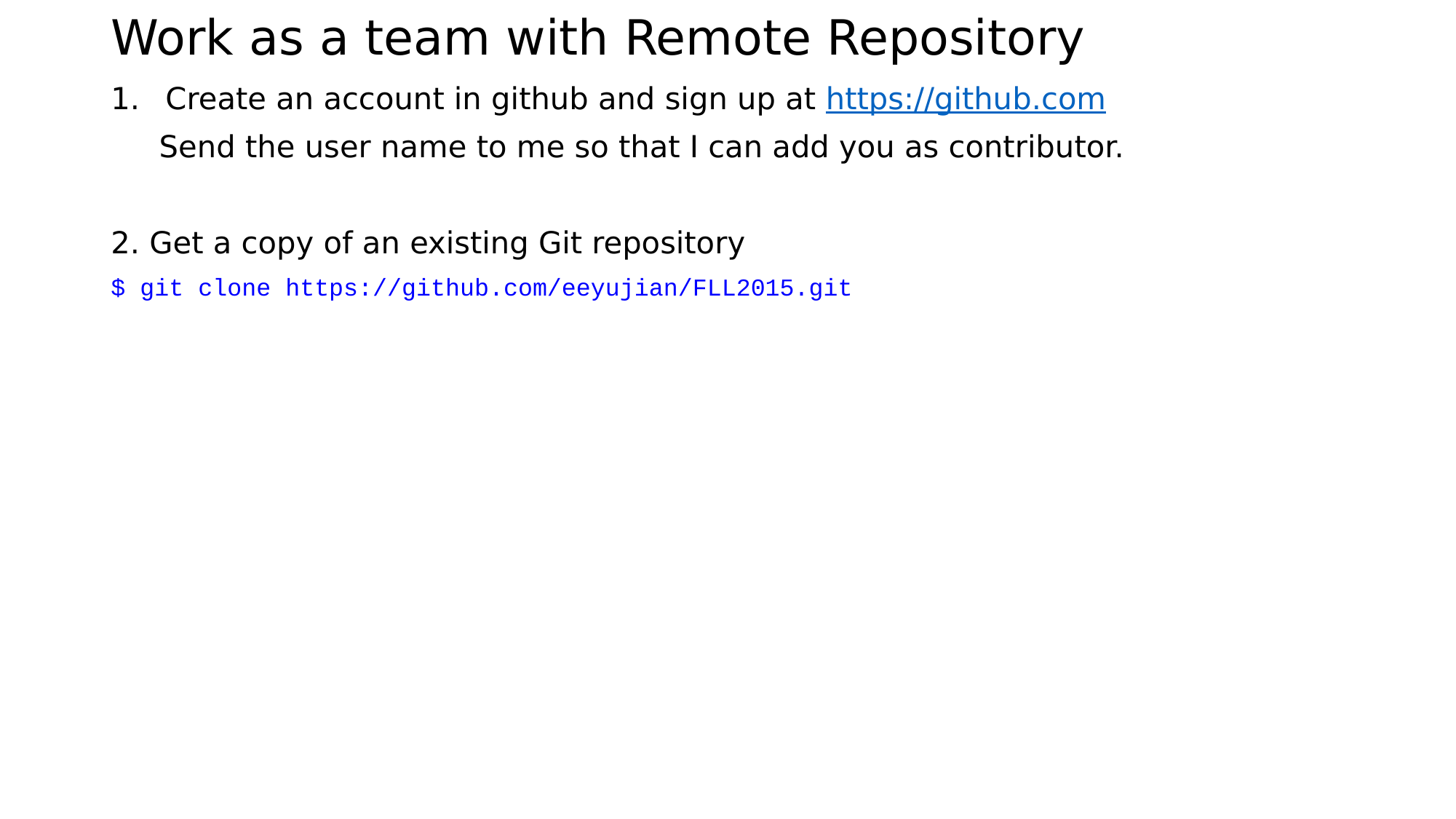

# Work as a team with Remote Repository
Create an account in github and sign up at https://github.com
     Send the user name to me so that I can add you as contributor.

2. Get a copy of an existing Git repository
$ git clone https://github.com/eeyujian/FLL2015.git